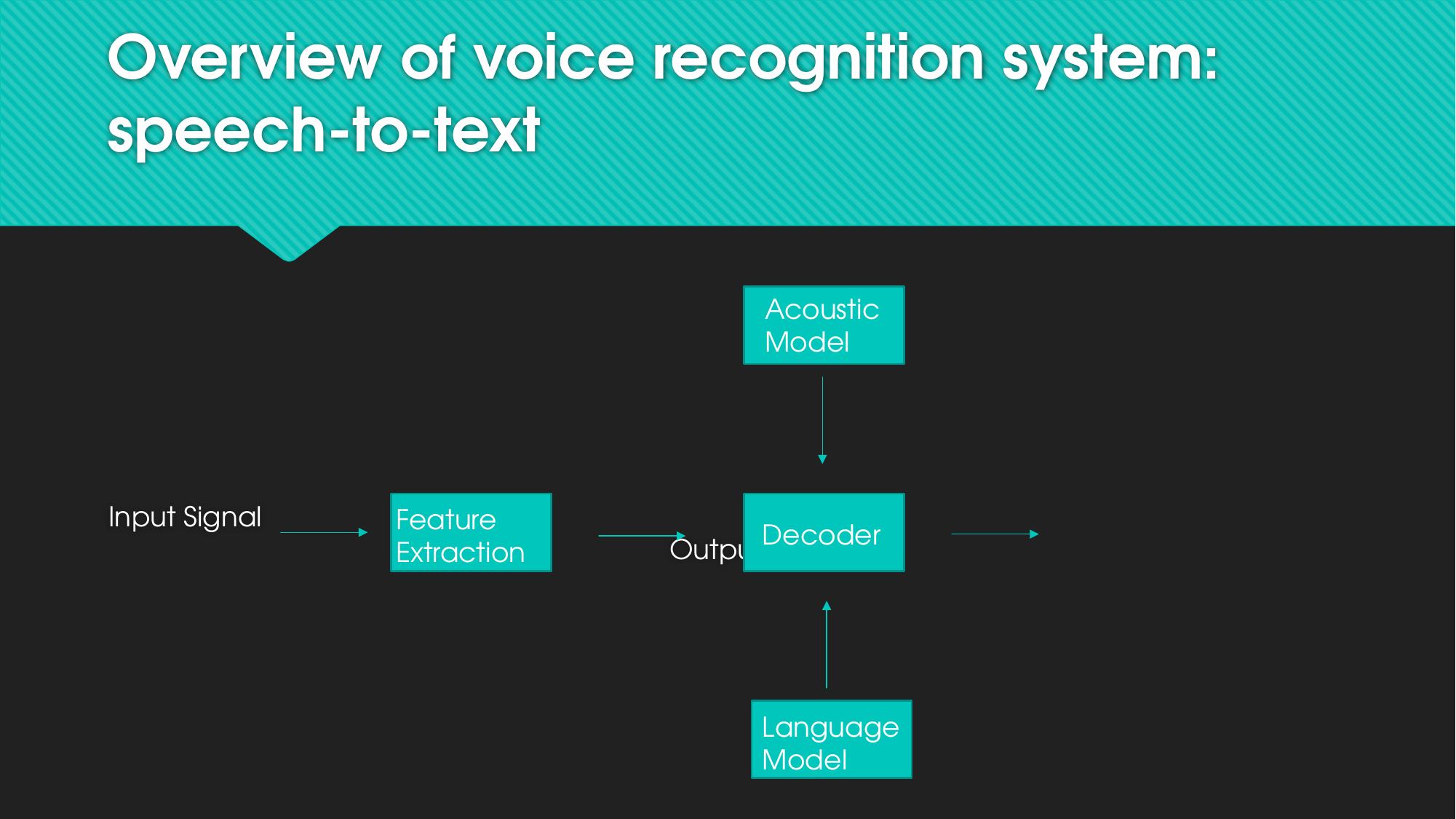

# Overview of voice recognition system: speech-to-text
Input Signal															  Output

Acoustic
Model

Feature
Extraction
Decoder

Language
Model